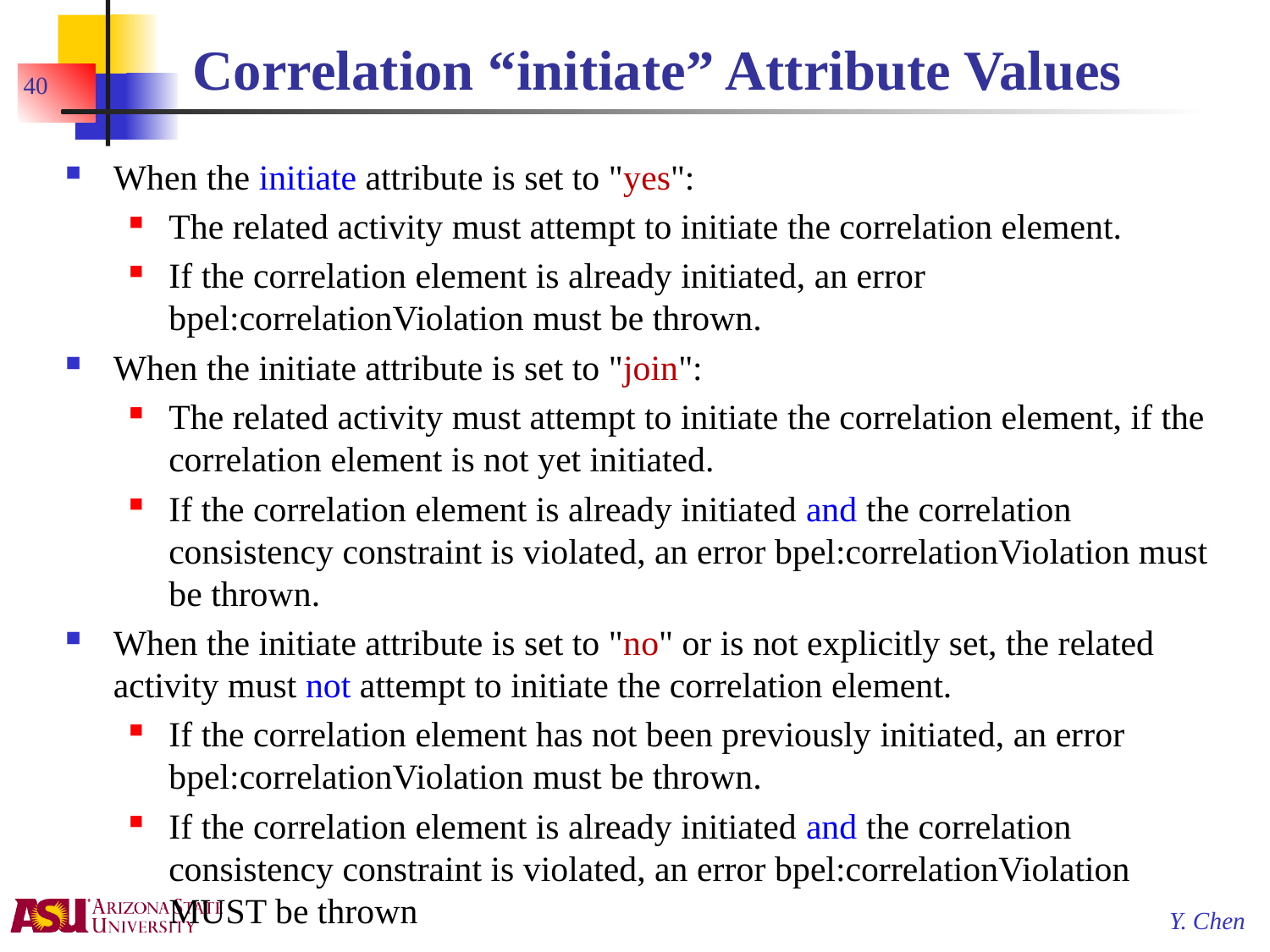

# Correlation “initiate” Attribute Values
40
When the initiate attribute is set to "yes":
The related activity must attempt to initiate the correlation element.
If the correlation element is already initiated, an error bpel:correlationViolation must be thrown.
When the initiate attribute is set to "join":
The related activity must attempt to initiate the correlation element, if the correlation element is not yet initiated.
If the correlation element is already initiated and the correlation consistency constraint is violated, an error bpel:correlationViolation must be thrown.
When the initiate attribute is set to "no" or is not explicitly set, the related activity must not attempt to initiate the correlation element.
If the correlation element has not been previously initiated, an error bpel:correlationViolation must be thrown.
If the correlation element is already initiated and the correlation consistency constraint is violated, an error bpel:correlationViolation MUST be thrown